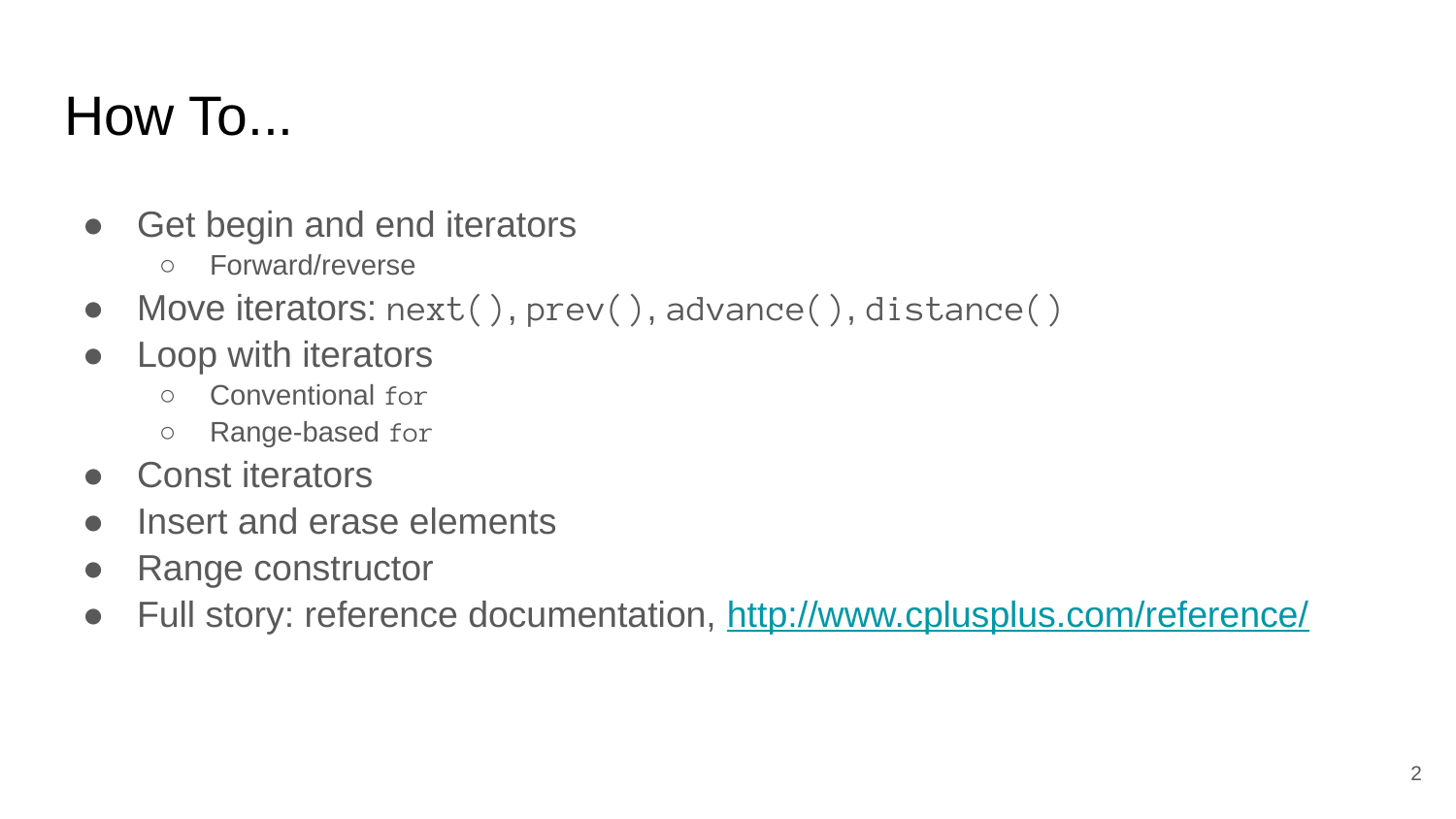

# How To...
Get begin and end iterators
Forward/reverse
Move iterators: next(), prev(), advance(), distance()
Loop with iterators
Conventional for
Range-based for
Const iterators
Insert and erase elements
Range constructor
Full story: reference documentation, http://www.cplusplus.com/reference/
2